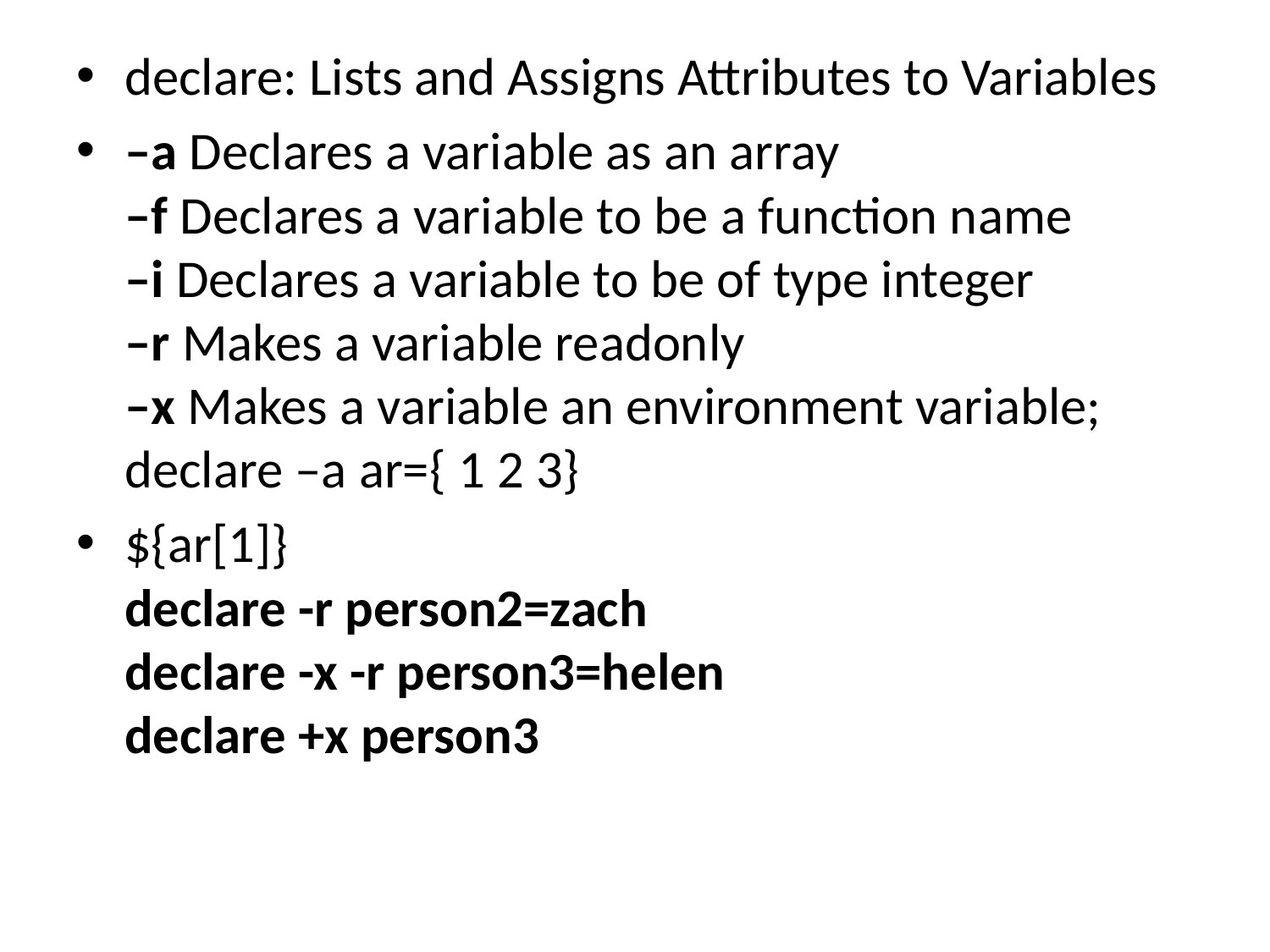

declare: Lists and Assigns Attributes to Variables
–a Declares a variable as an array
–f Declares a variable to be a function name
–i Declares a variable to be of type integer
–r Makes a variable readonly
–x Makes a variable an environment variable;
declare –a ar={ 1 2 3}
${ar[1]}
declare -r person2=zach
declare -x -r person3=helen
declare +x person3